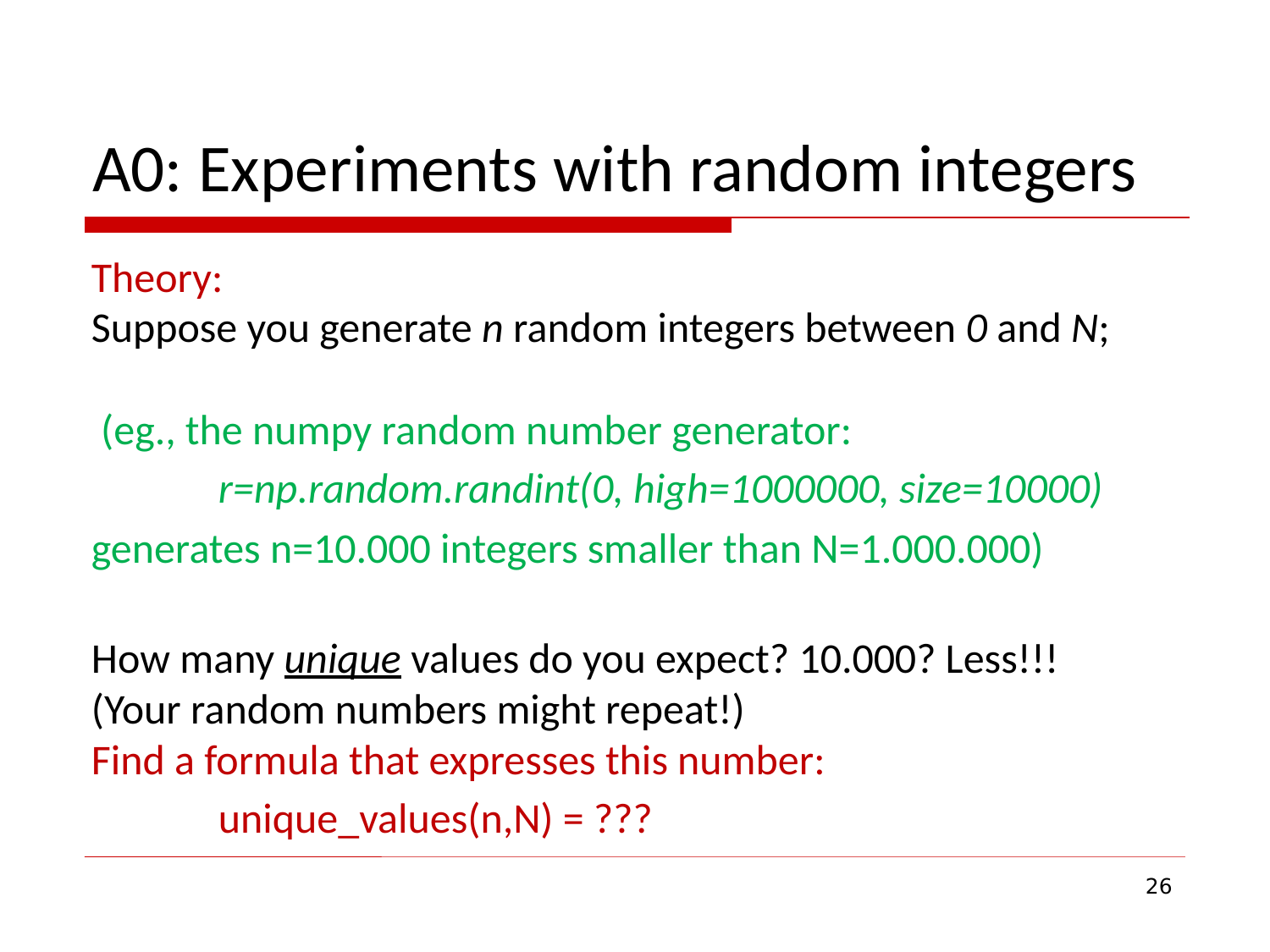

# A0: Experiments with random integers
Theory:
Suppose you generate n random integers between 0 and N;
 (eg., the numpy random number generator:
 	r=np.random.randint(0, high=1000000, size=10000)
generates n=10.000 integers smaller than N=1.000.000)
How many unique values do you expect? 10.000? Less!!!
(Your random numbers might repeat!)
Find a formula that expresses this number:
	unique_values(n,N) = ???

26